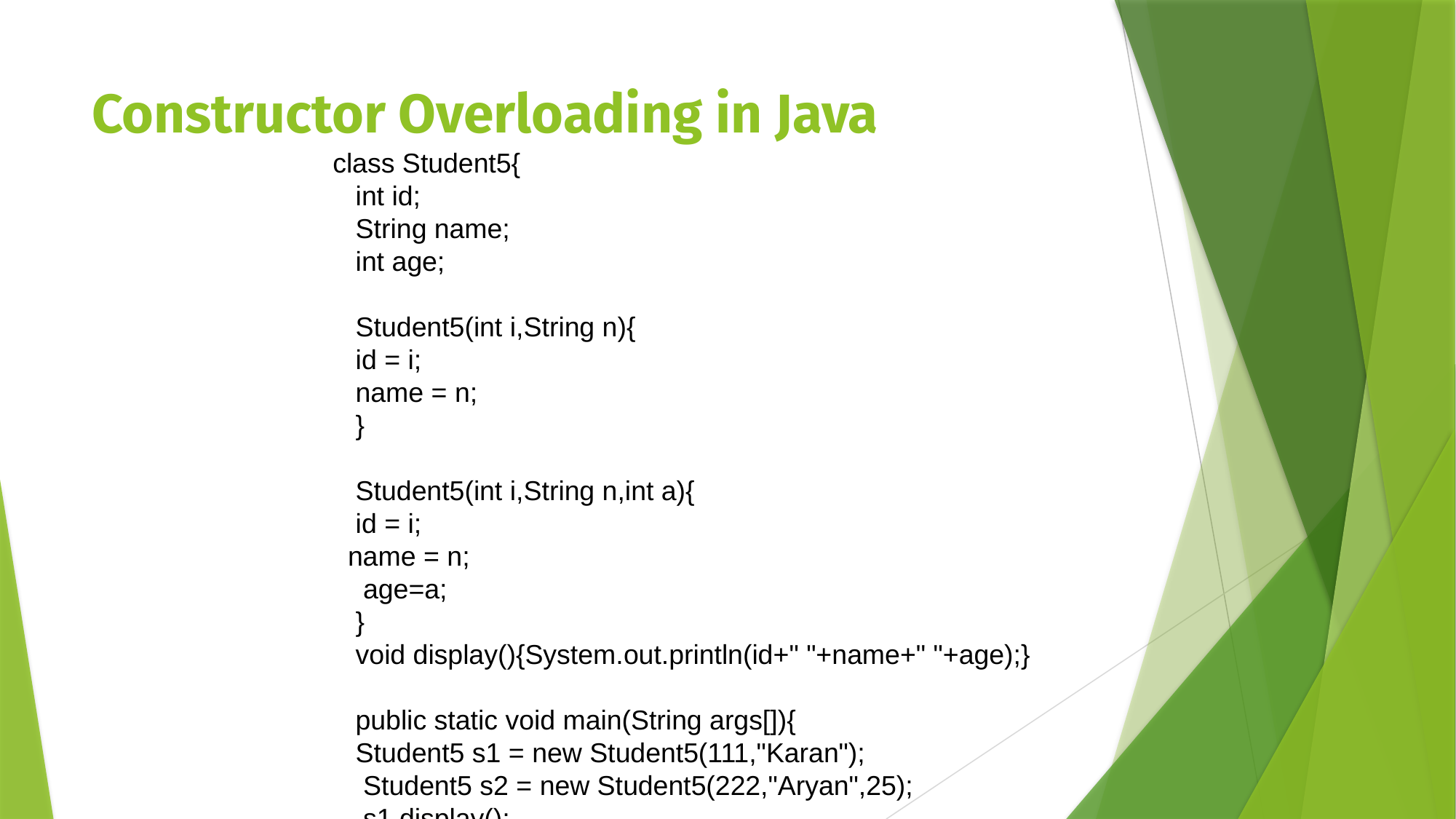

# Constructor Overloading in Java
class Student5{
   int id;
   String name;
   int age;

   Student5(int i,String n){
   id = i;
   name = n;
   }

   Student5(int i,String n,int a){
   id = i;
  name = n;
    age=a;
   }
   void display(){System.out.println(id+" "+name+" "+age);}

   public static void main(String args[]){
   Student5 s1 = new Student5(111,"Karan");
    Student5 s2 = new Student5(222,"Aryan",25);
    s1.display();
  s2.display();
  }
}